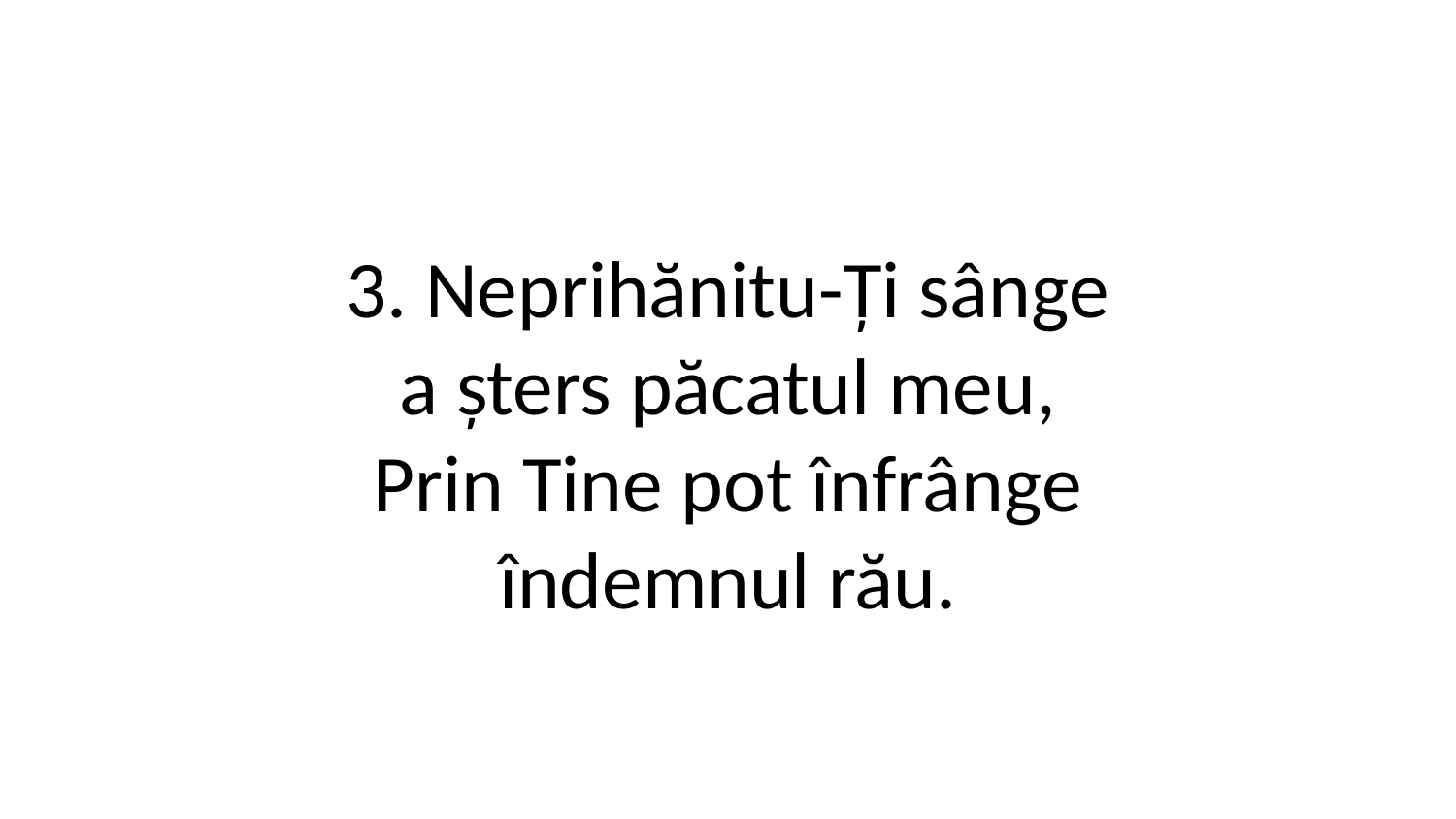

3. Neprihănitu-Ți sânge
a șters păcatul meu,
Prin Tine pot înfrânge
îndemnul rău.